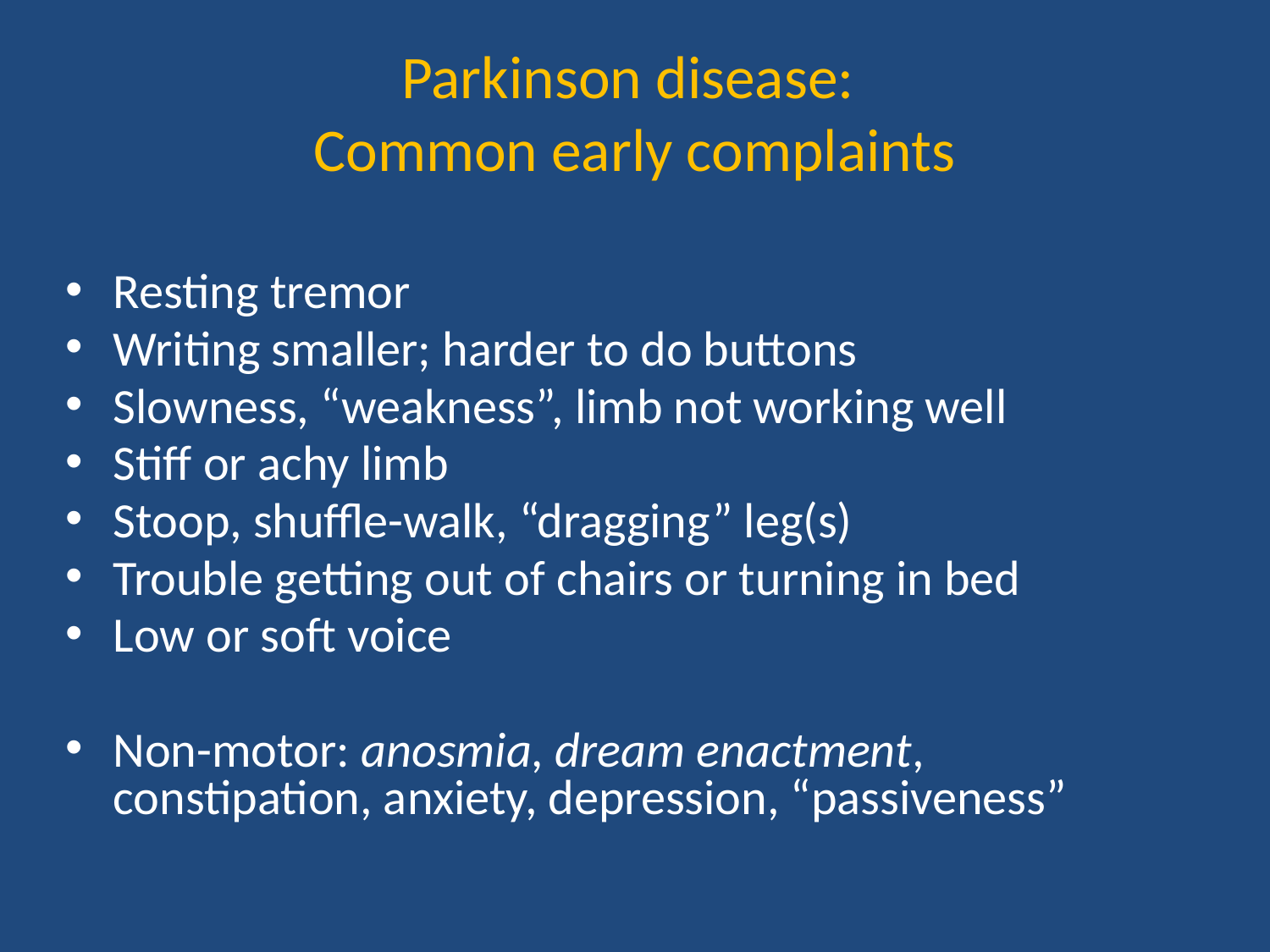

# Parkinson disease: Common early complaints
Resting tremor
Writing smaller; harder to do buttons
Slowness, “weakness”, limb not working well
Stiff or achy limb
Stoop, shuffle-walk, “dragging” leg(s)
Trouble getting out of chairs or turning in bed
Low or soft voice

Non-motor: anosmia, dream enactment, constipation, anxiety, depression, “passiveness”